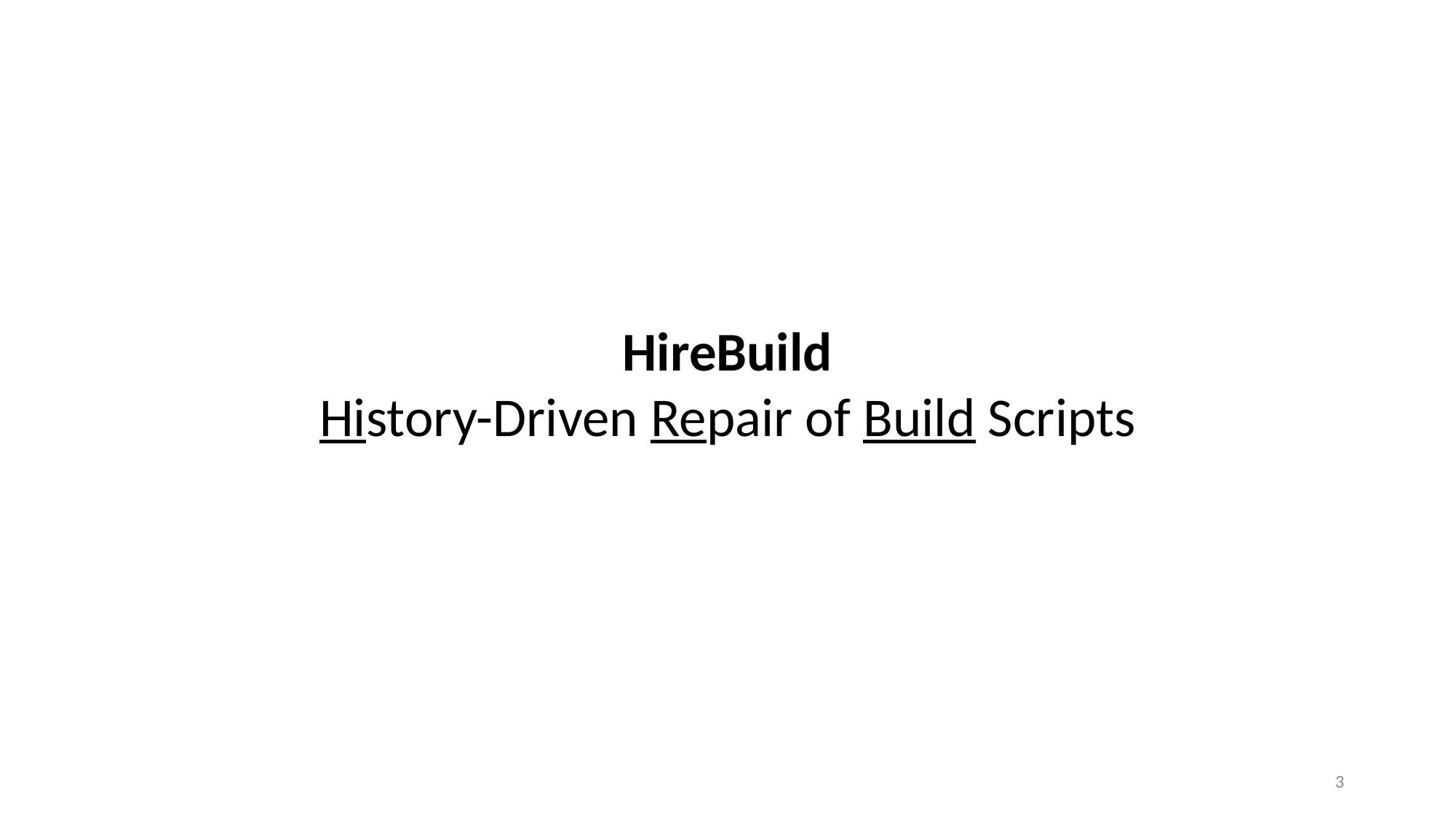

HireBuild
History-Driven Repair of Build Scripts
3